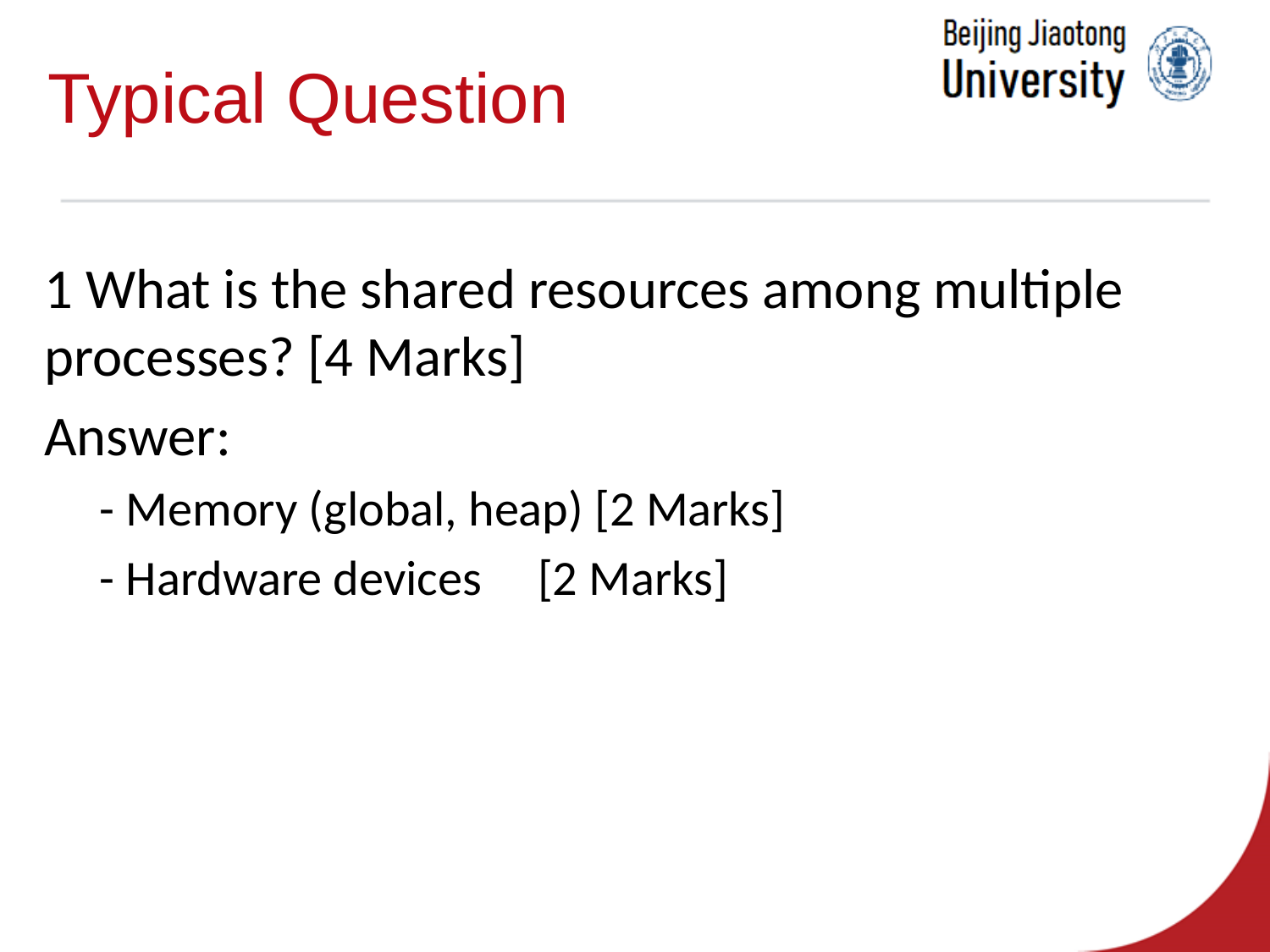

# Typical Question
1 What is the shared resources among multiple processes? [4 Marks]
Answer:
- Memory (global, heap) [2 Marks]
- Hardware devices     [2 Marks]

Overview                              CSc240 Software Design
5